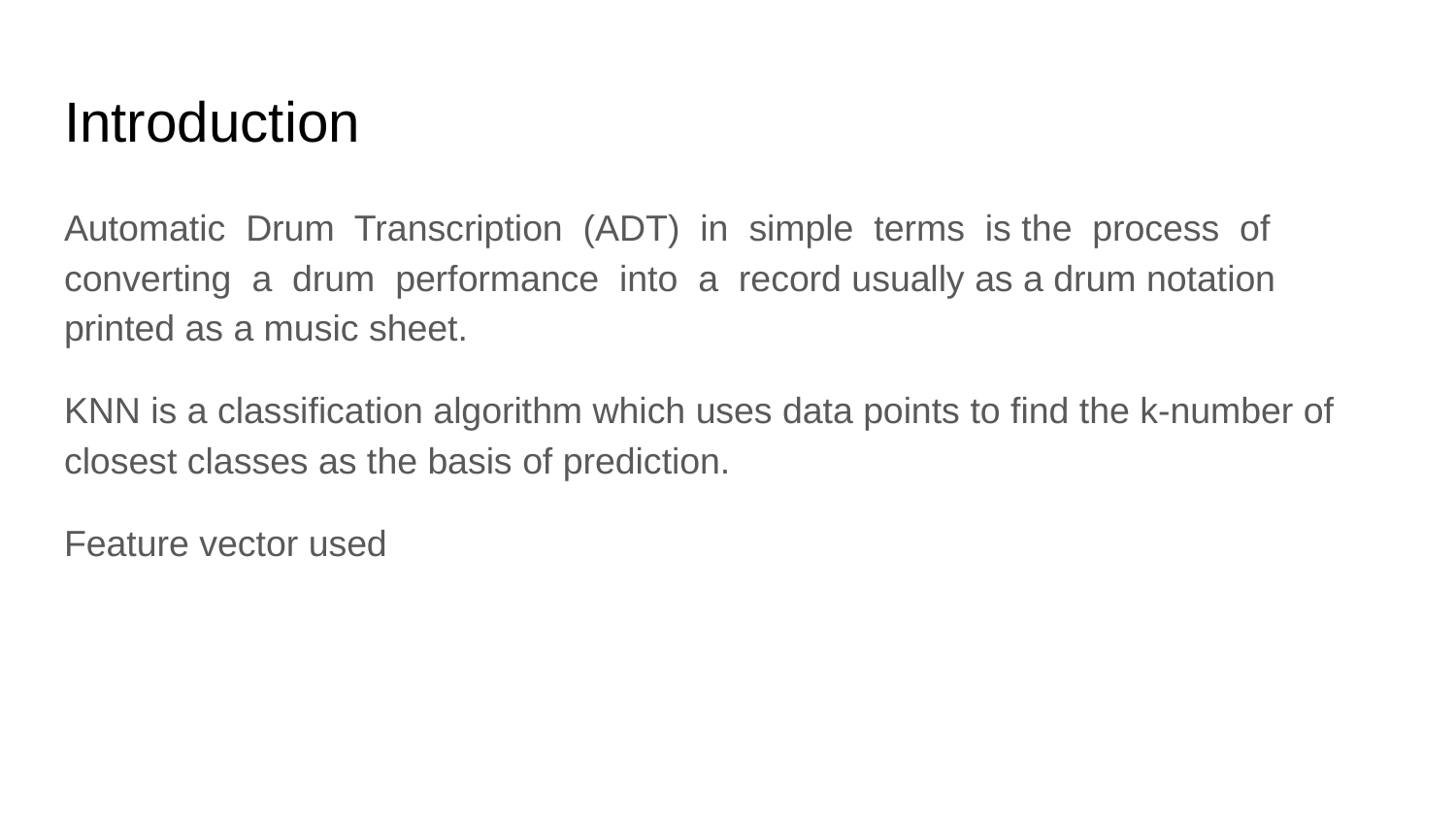

# Introduction
Automatic  Drum  Transcription  (ADT)  in  simple  terms  is the  process  of  converting  a  drum  performance  into  a  record usually as a drum notation printed as a music sheet.
KNN is a classification algorithm which uses data points to find the k-number of closest classes as the basis of prediction.
Feature vector used